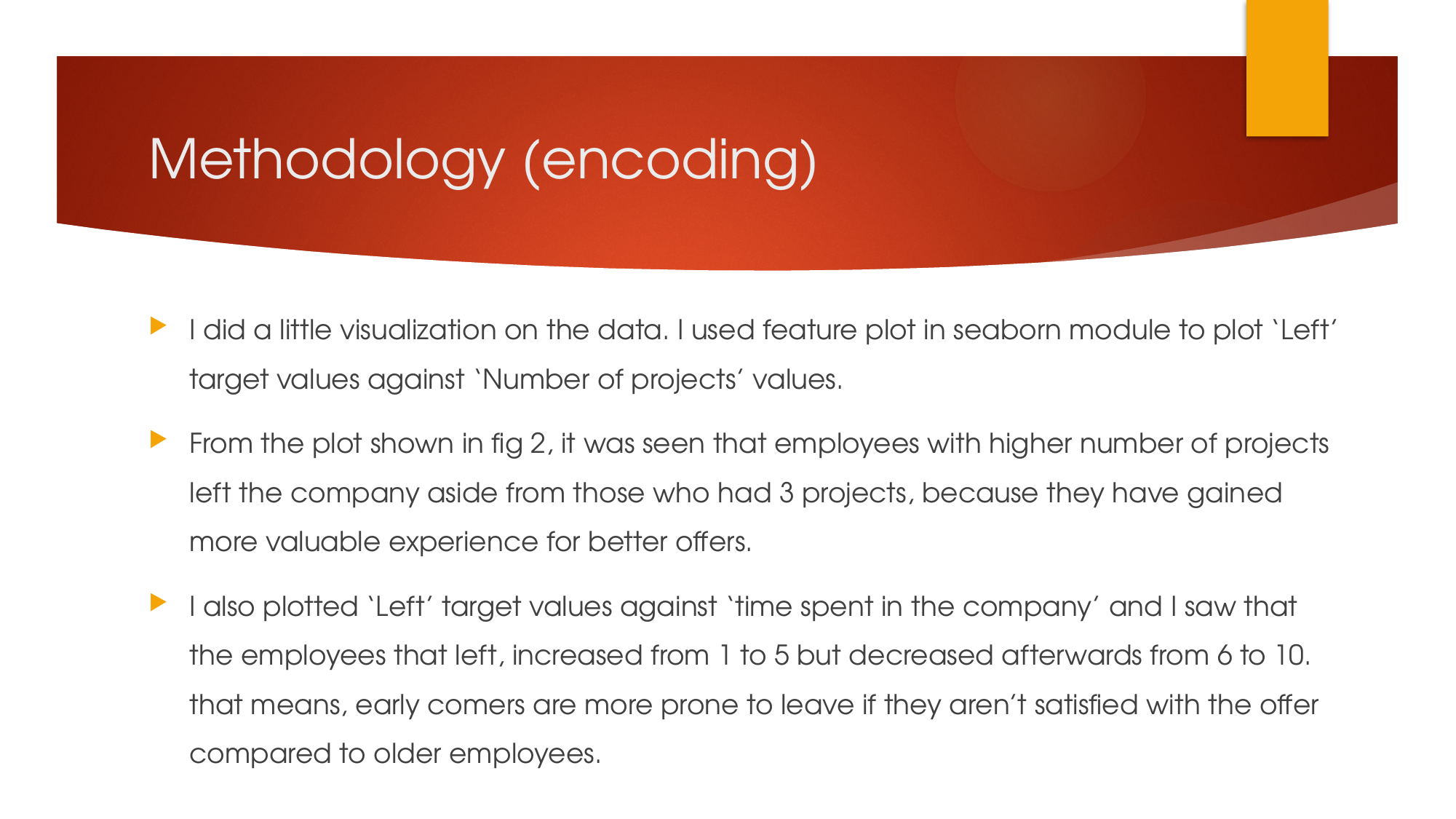

# Methodology (encoding)
I did a little visualization on the data. I used feature plot in seaborn module to plot ‘Left’ target values against ‘Number of projects’ values.
From the plot shown in fig 2, it was seen that employees with higher number of projects left the company aside from those who had 3 projects, because they have gained more valuable experience for better offers.
I also plotted ‘Left’ target values against ‘time spent in the company’ and I saw that the employees that left, increased from 1 to 5 but decreased afterwards from 6 to 10. that means, early comers are more prone to leave if they aren’t satisfied with the offer compared to older employees.